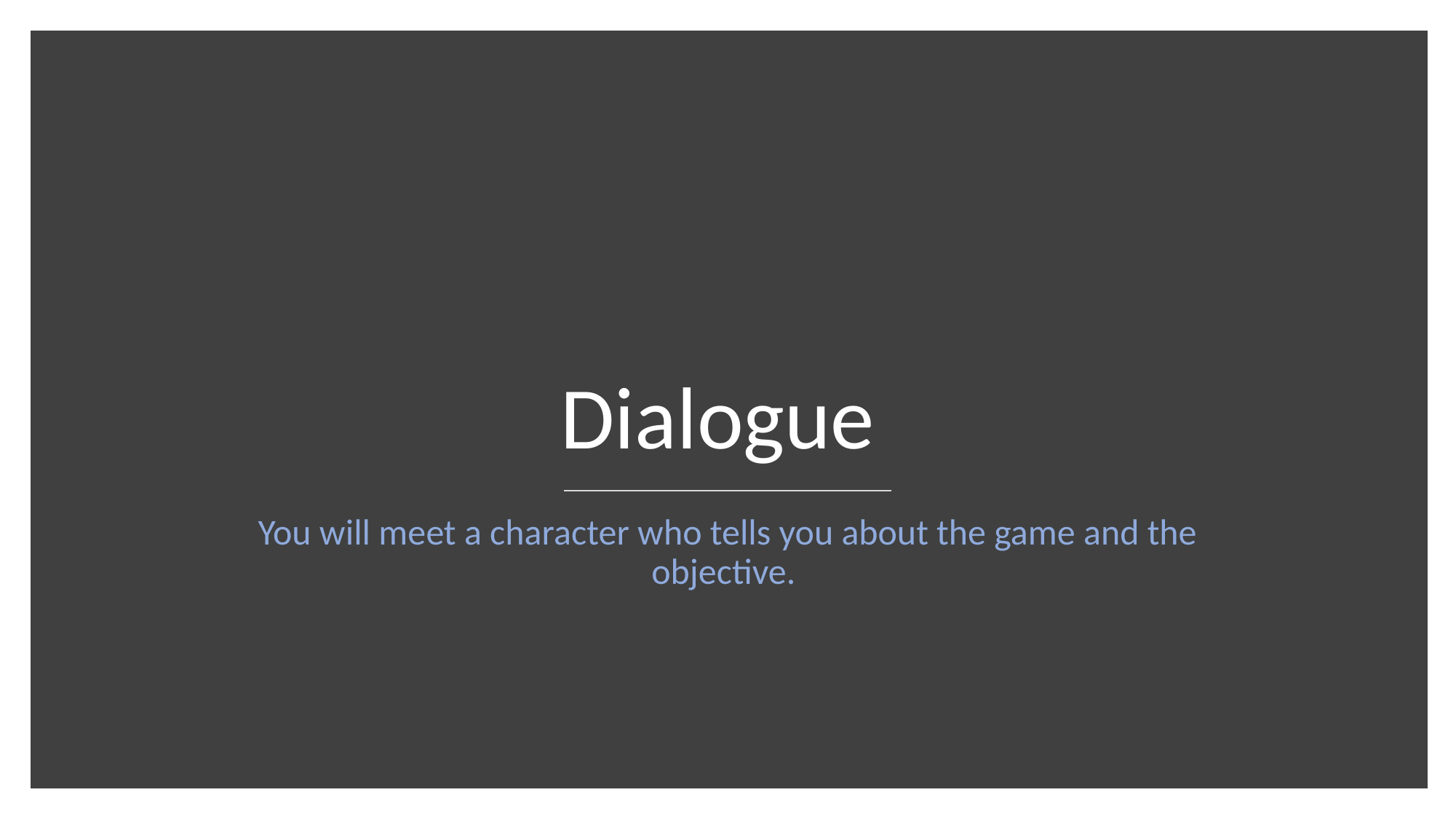

# Dialogue
You will meet a character who tells you about the game and the objective.